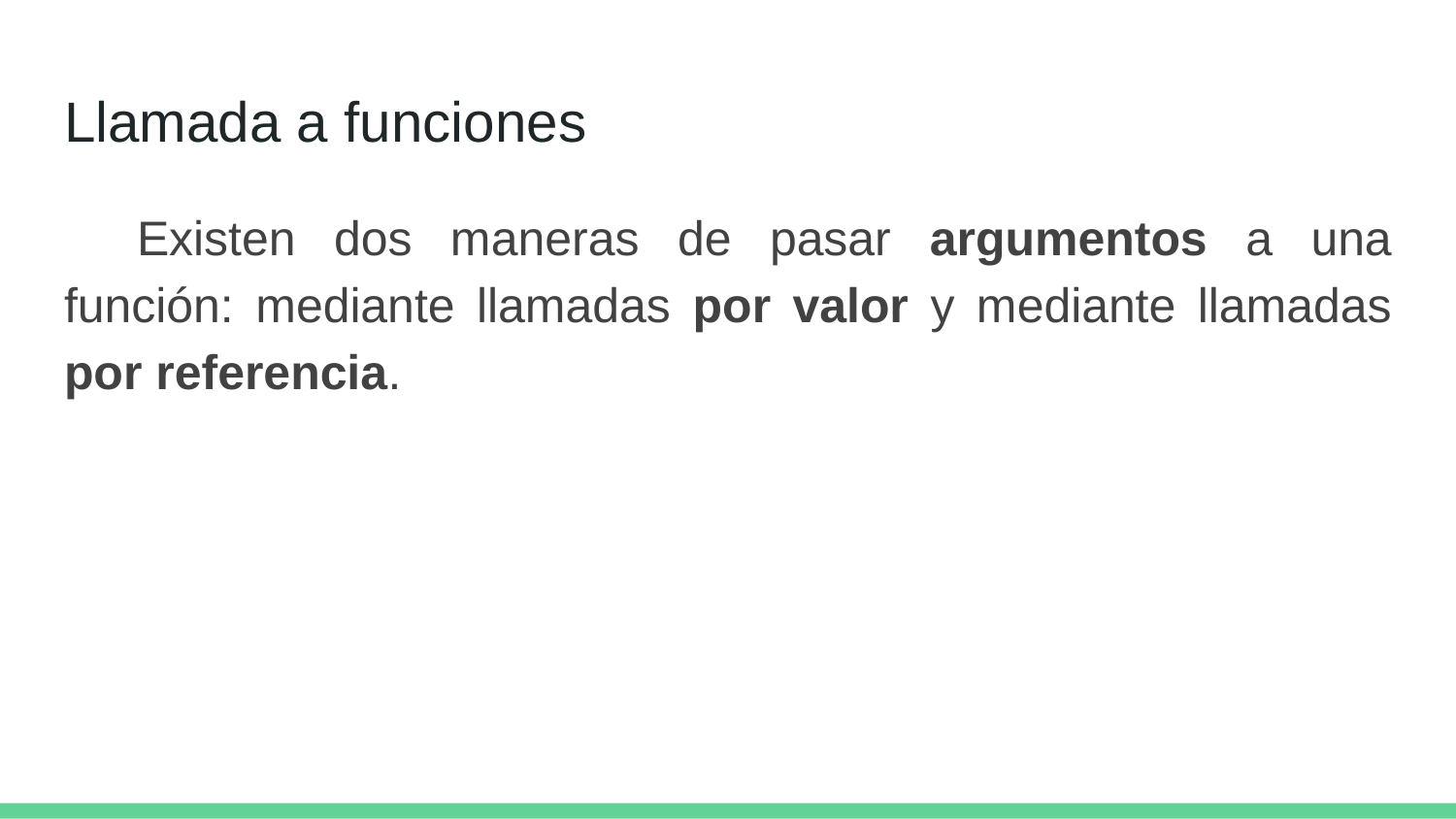

# Llamada a funciones
Existen dos maneras de pasar argumentos a una función: mediante llamadas por valor y mediante llamadas por referencia.